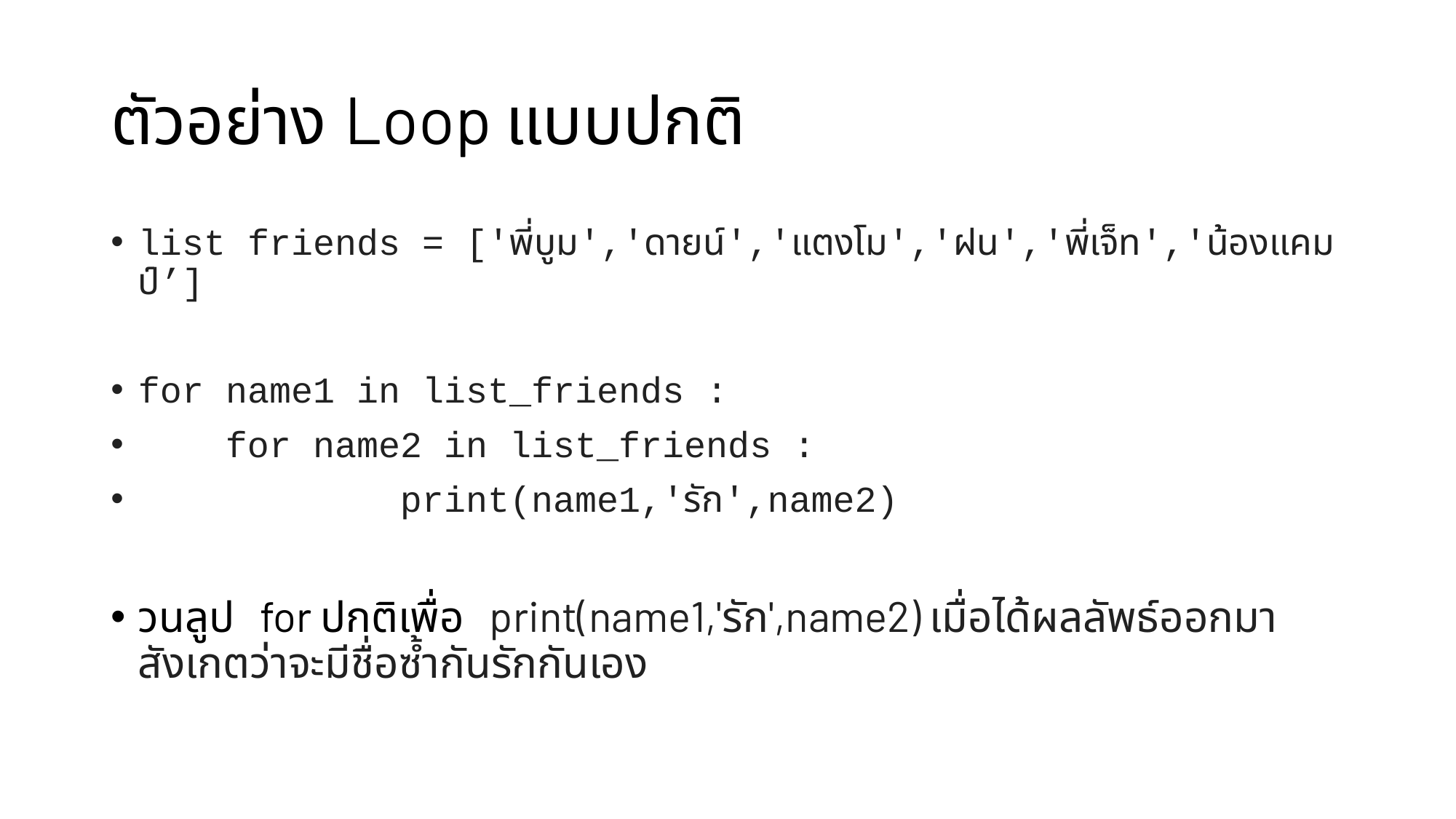

# ตัวอย่าง Loop แบบปกติ
list friends = ['พี่บูม','ดายน์','แตงโม','ฝน','พี่เจ็ท','น้องแคมป์’]

for name1 in list_friends :
    for name2 in list_friends :
            print(name1,'รัก',name2)

วนลูป for ปกติเพื่อ print(name1,'รัก',name2) เมื่อได้ผลลัพธ์ออกมา สังเกตว่าจะมีชื่อซ้ำกันรักกันเอง